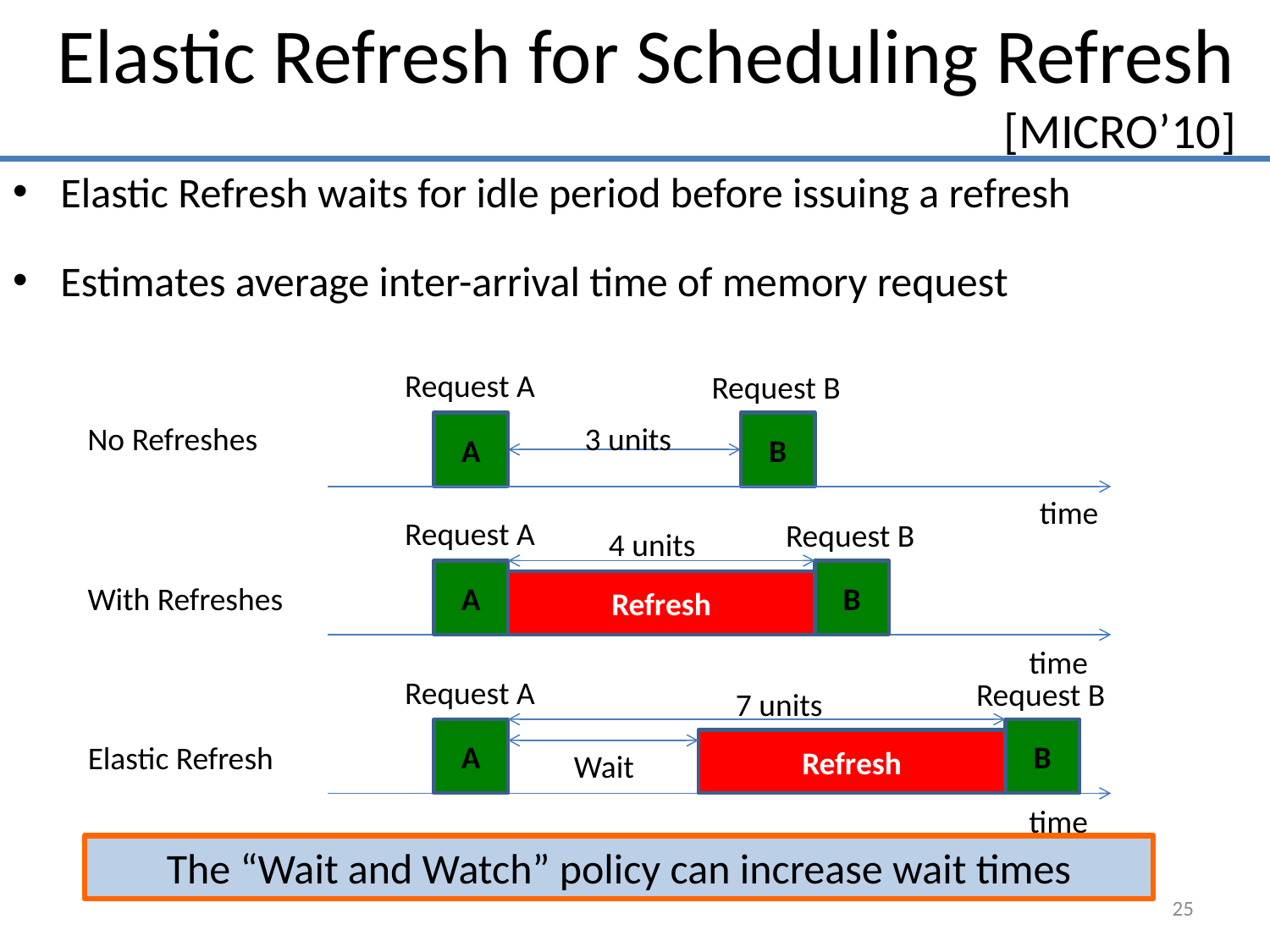

Elastic Refresh for Scheduling Refresh [MICRO’10]
Elastic Refresh waits for idle period before issuing a refresh

Estimates average inter-arrival time of memory request
Request A
A
Request B
B
No Refreshes
3 units
time
Request A
A
Request B
B
4 units
Refresh
With Refreshes
time
Request A
A
Request B
B
7 units
Refresh
Elastic Refresh
Wait
time
The “Wait and Watch” policy can increase wait times
25